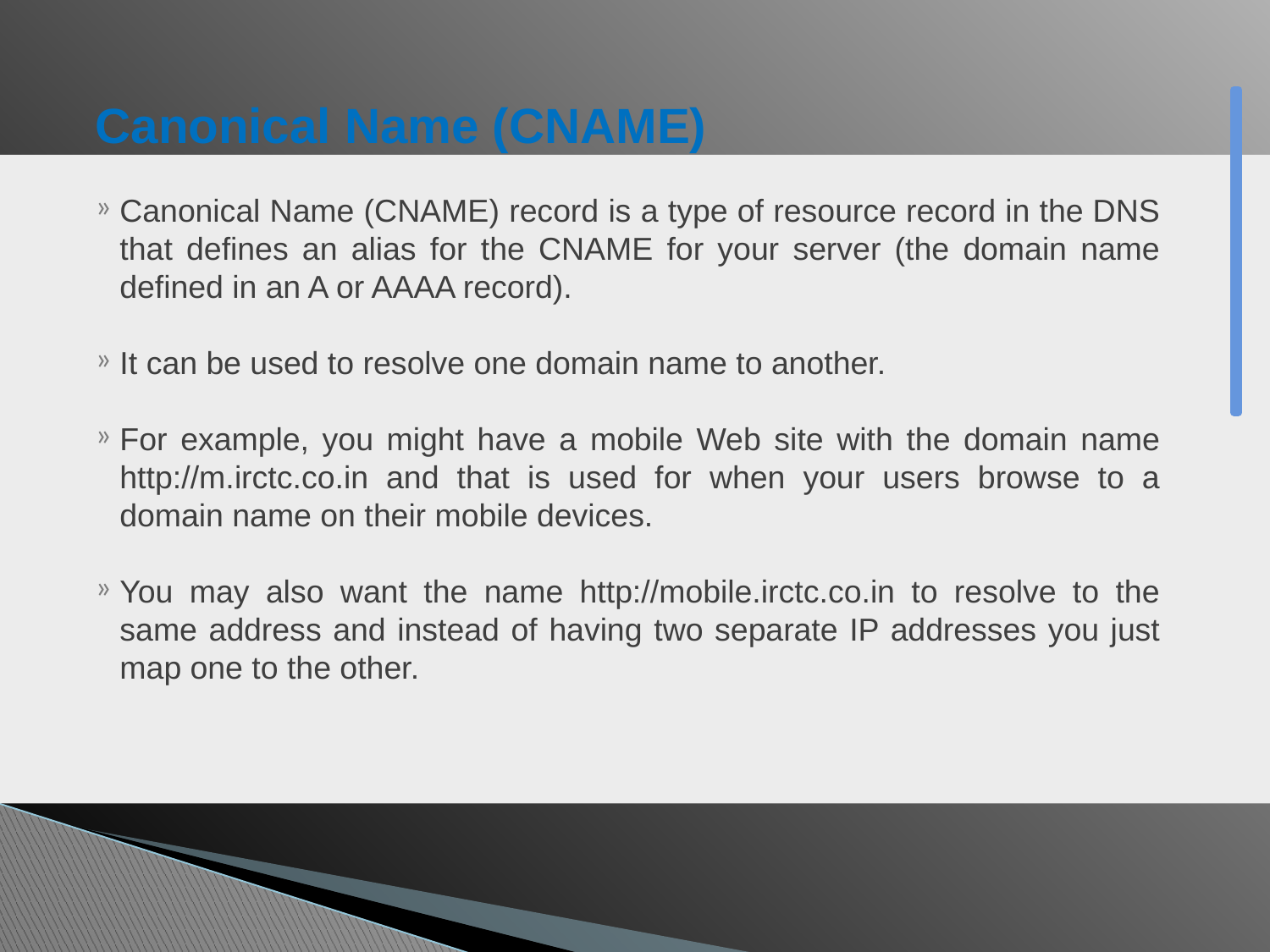

# Canonical Name (CNAME)

Canonical Name (CNAME) record is a type of resource record in the DNS that defines an alias for the CNAME for your server (the domain name defined in an A or AAAA record).

It can be used to resolve one domain name to another.

For example, you might have a mobile Web site with the domain name http://m.irctc.co.in and that is used for when your users browse to a domain name on their mobile devices.

You may also want the name http://mobile.irctc.co.in to resolve to the same address and instead of having two separate IP addresses you just map one to the other.